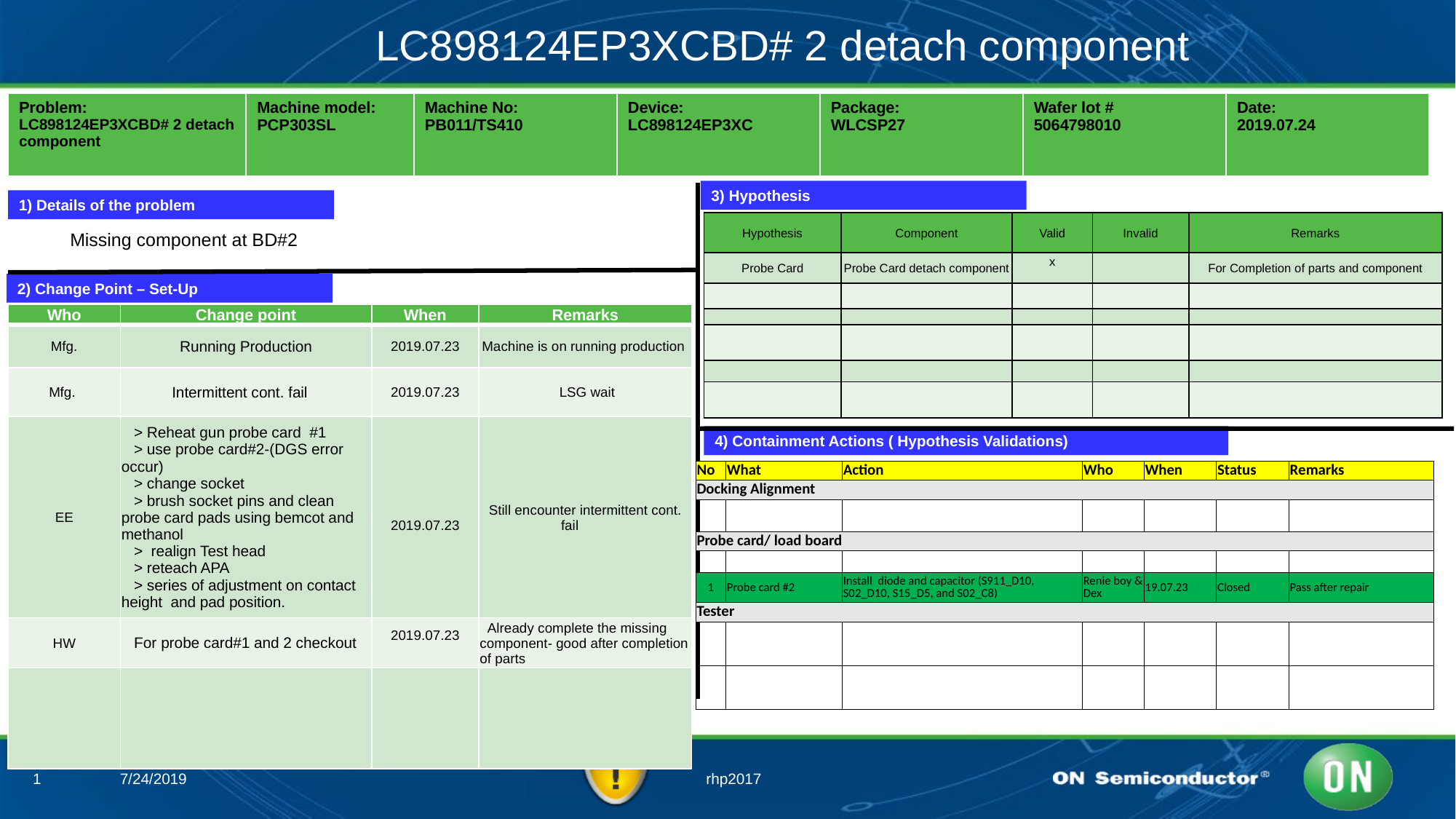

LC898124EP3XCBD# 2 detach component
| Problem: LC898124EP3XCBD# 2 detach component | Machine model: PCP303SL | Machine No: PB011/TS410 | Device: LC898124EP3XC | Package: WLCSP27 | Wafer lot # 5064798010 | Date: 2019.07.24 |
| --- | --- | --- | --- | --- | --- | --- |
3) Hypothesis
1) Details of the problem
| Hypothesis | Component | Valid | Invalid | Remarks |
| --- | --- | --- | --- | --- |
| Probe Card | Probe Card detach component | x |  | For Completion of parts and component |
|  |  |  |  |  |
|  |  |  |  |  |
|  |  |  |  |  |
|  |  |  |  |  |
|  |  |  |  |  |
Missing component at BD#2
2) Change Point – Set-Up
| Who | Change point | When | Remarks |
| --- | --- | --- | --- |
| Mfg. | Running Production | 2019.07.23 | Machine is on running production |
| Mfg. | Intermittent cont. fail | 2019.07.23 | LSG wait |
| EE | > Reheat gun probe card #1 > use probe card#2-(DGS error occur) > change socket > brush socket pins and clean probe card pads using bemcot and methanol > realign Test head > reteach APA > series of adjustment on contact height and pad position. | 2019.07.23 | Still encounter intermittent cont. fail |
| HW | For probe card#1 and 2 checkout | 2019.07.23 | Already complete the missing component- good after completion of parts |
|  |  |  |  |
4) Containment Actions ( Hypothesis Validations)
| No | What | Action | Who | When | Status | Remarks |
| --- | --- | --- | --- | --- | --- | --- |
| Docking Alignment |  |  |  |  |  |  |
|  |  |  |  |  |  |  |
| Probe card/ load board |  |  |  |  |  |  |
|  |  |  |  |  |  |  |
| 1 | Probe card #2 | Install diode and capacitor (S911\_D10, S02\_D10, S15\_D5, and S02\_C8) | Renie boy & Dex | 19.07.23 | Closed | Pass after repair |
| Tester |  |  |  |  |  |  |
|  |  |  |  |  |  |  |
|  |  |  |  |  |  |  |